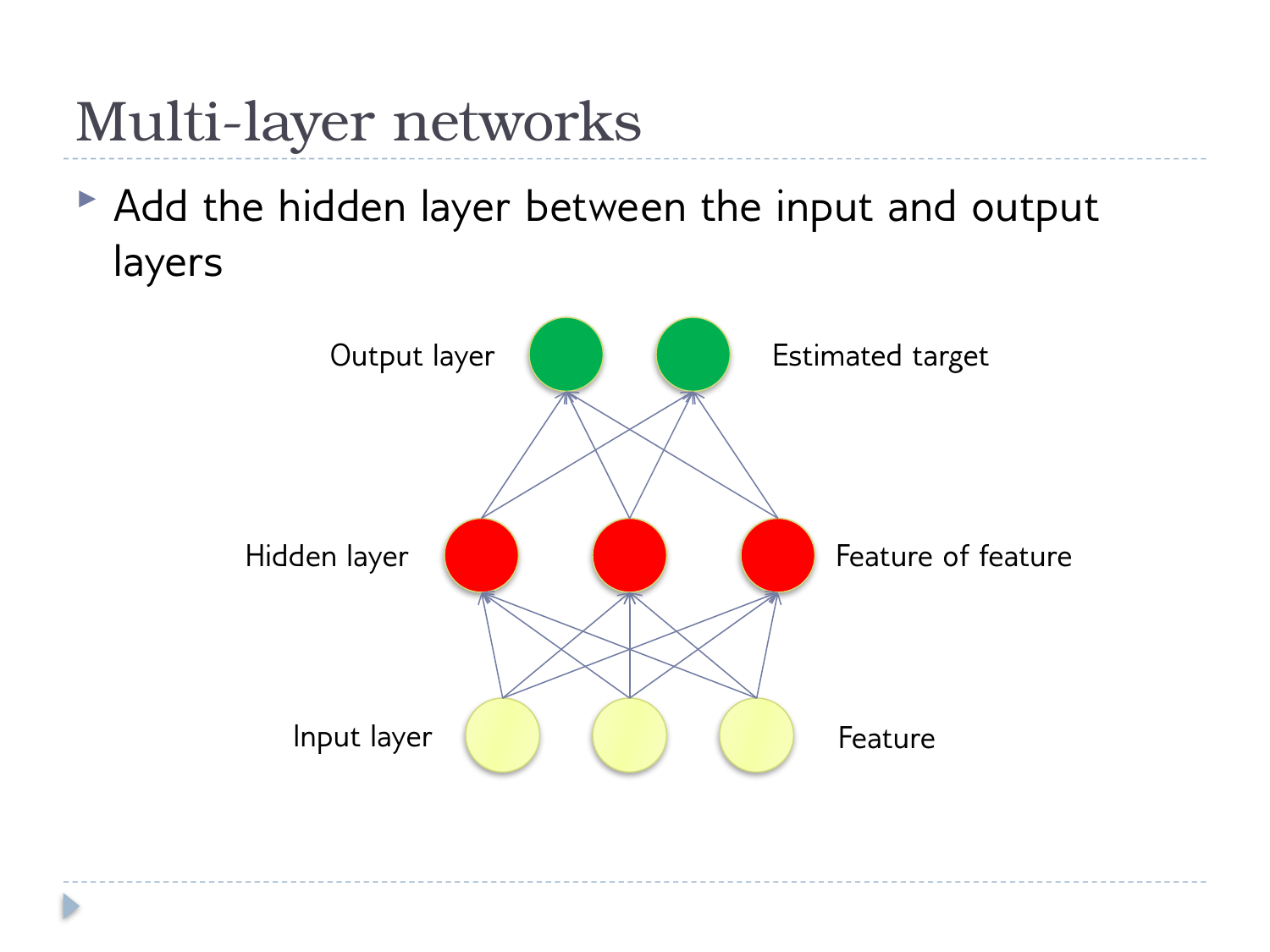

# Multi-layer networks
Add the hidden layer between the input and output layers

Output layer
Estimated target

Hidden layer
Feature of feature

Input layer
Feature